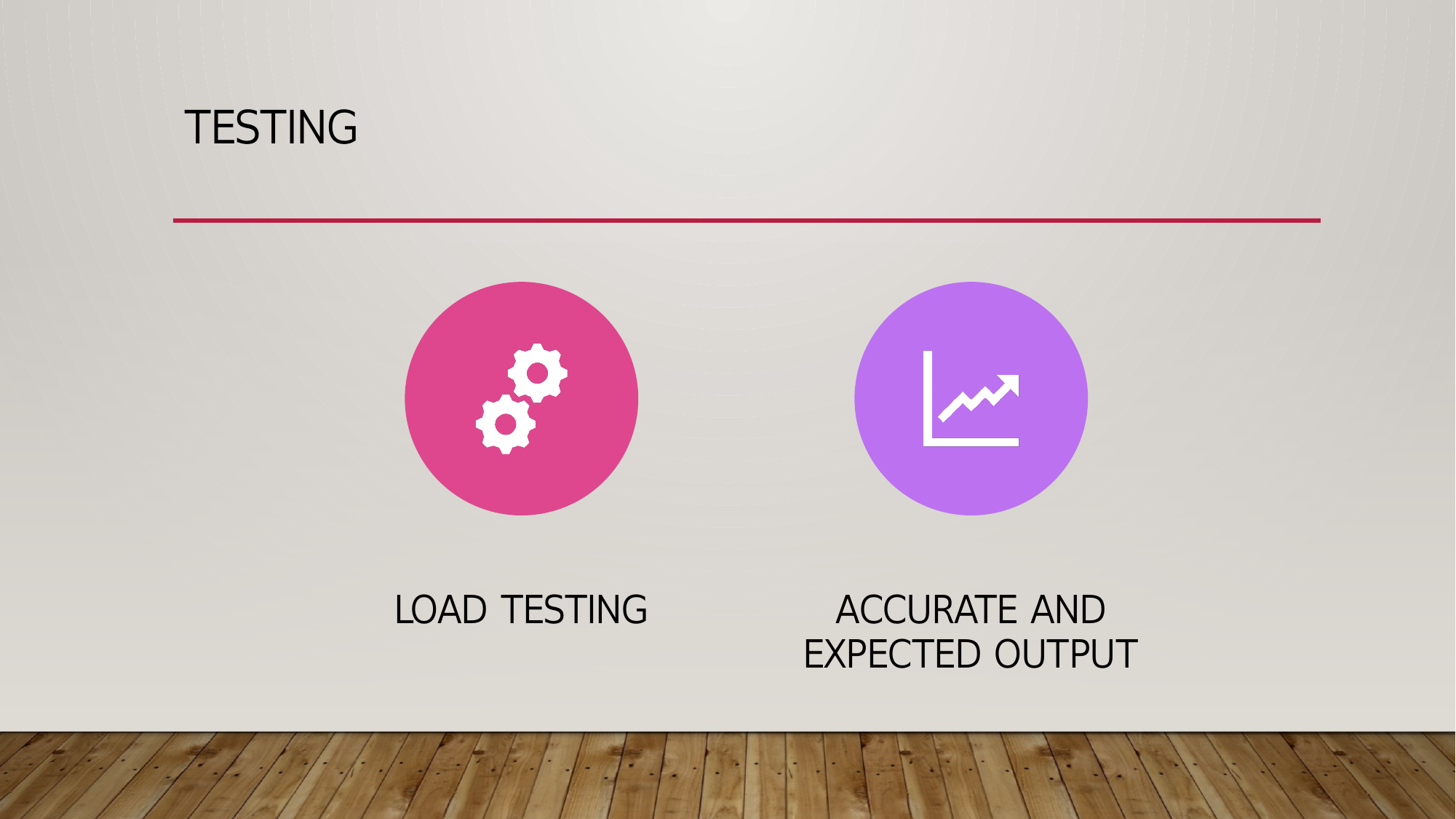

# Testing
Load testing
Accurate and expected output